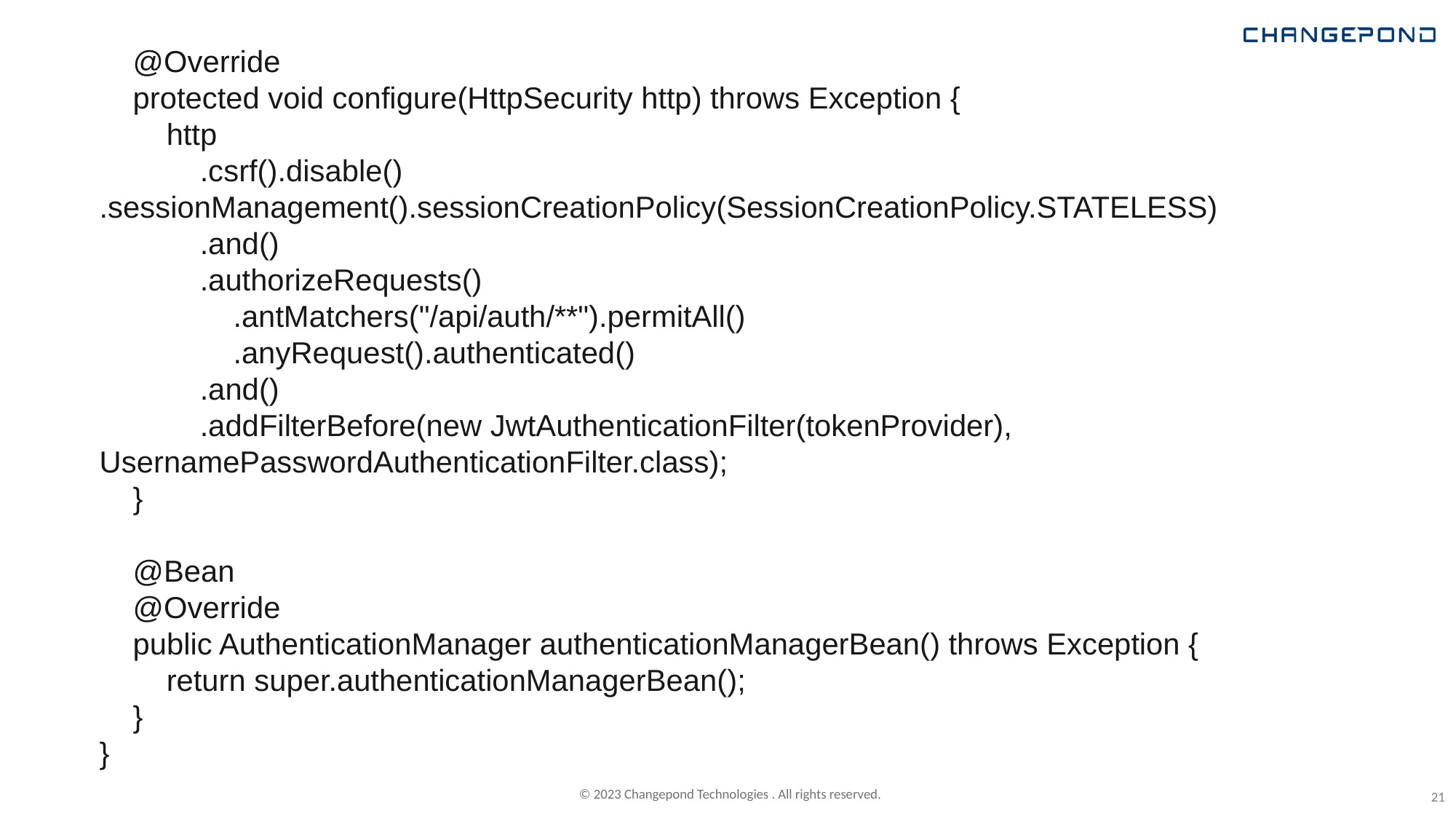

@Override
    protected void configure(HttpSecurity http) throws Exception {
        http
            .csrf().disable()
.sessionManagement().sessionCreationPolicy(SessionCreationPolicy.STATELESS)
            .and()
            .authorizeRequests()
                .antMatchers("/api/auth/**").permitAll()
                .anyRequest().authenticated()
            .and()
            .addFilterBefore(new JwtAuthenticationFilter(tokenProvider), UsernamePasswordAuthenticationFilter.class);
    }

    @Bean
    @Override
    public AuthenticationManager authenticationManagerBean() throws Exception {
        return super.authenticationManagerBean();
    }
}